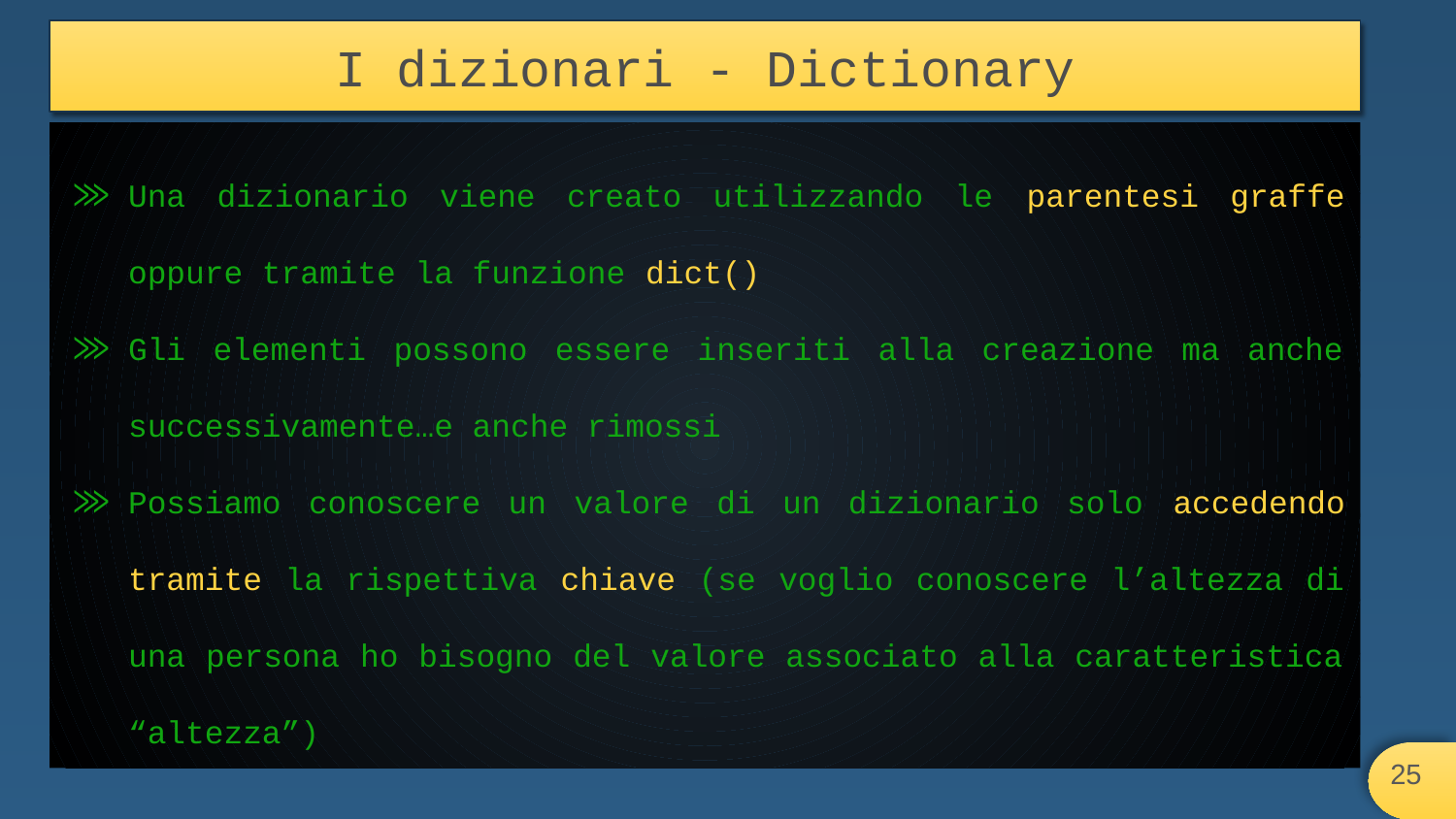

# I dizionari - Dictionary
Una dizionario viene creato utilizzando le parentesi graffe oppure tramite la funzione dict()
Gli elementi possono essere inseriti alla creazione ma anche successivamente…e anche rimossi
Possiamo conoscere un valore di un dizionario solo accedendo tramite la rispettiva chiave (se voglio conoscere l’altezza di una persona ho bisogno del valore associato alla caratteristica “altezza”)
25